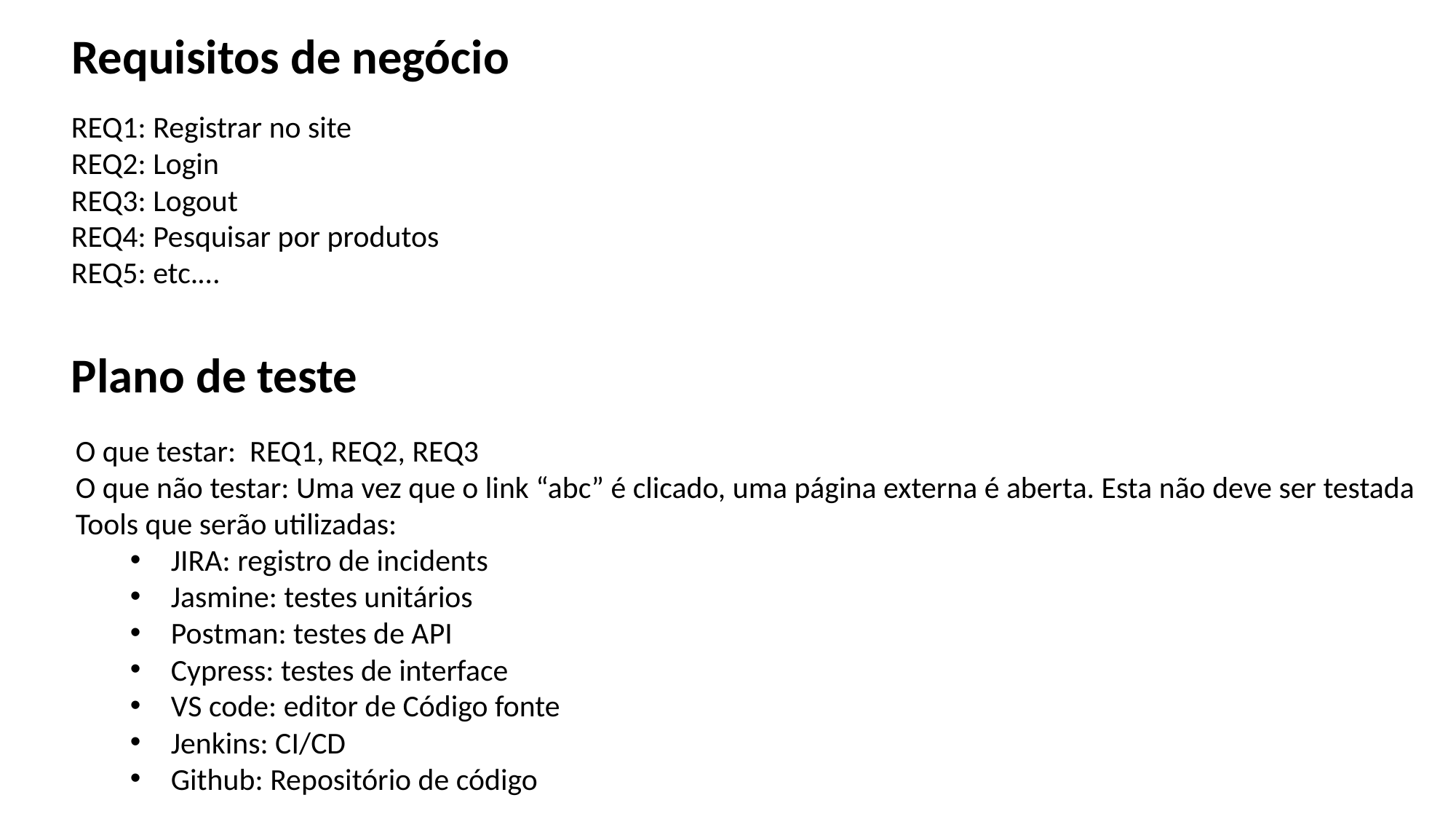

Requisitos de negócio
REQ1: Registrar no site
REQ2: Login
REQ3: Logout
REQ4: Pesquisar por produtos
REQ5: etc.…
Plano de teste
O que testar:  REQ1, REQ2, REQ3
O que não testar: Uma vez que o link “abc” é clicado, uma página externa é aberta. Esta não deve ser testada
Tools que serão utilizadas:
JIRA: registro de incidents
Jasmine: testes unitários
Postman: testes de API
Cypress: testes de interface
VS code: editor de Código fonte
Jenkins: CI/CD
Github: Repositório de código